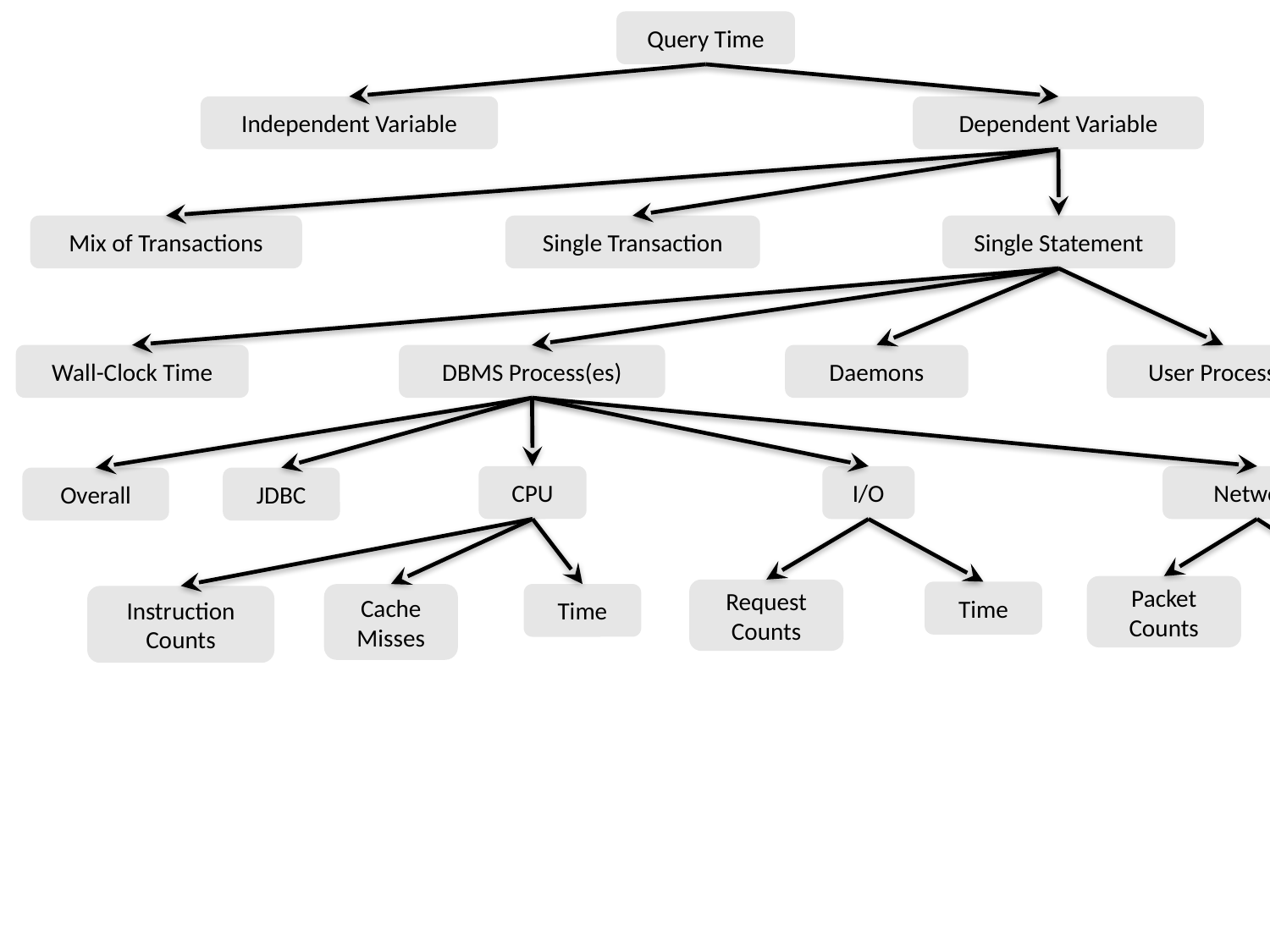

Query Time
Independent Variable
Dependent Variable
Mix of Transactions
Single Transaction
Single Statement
Wall-Clock Time
DBMS Process(es)
Daemons
User Processes
CPU
I/O
Network
Overall
JDBC
Packet
Counts
Request
Counts
Time
Time
Cache
Misses
Time
Instruction
Counts